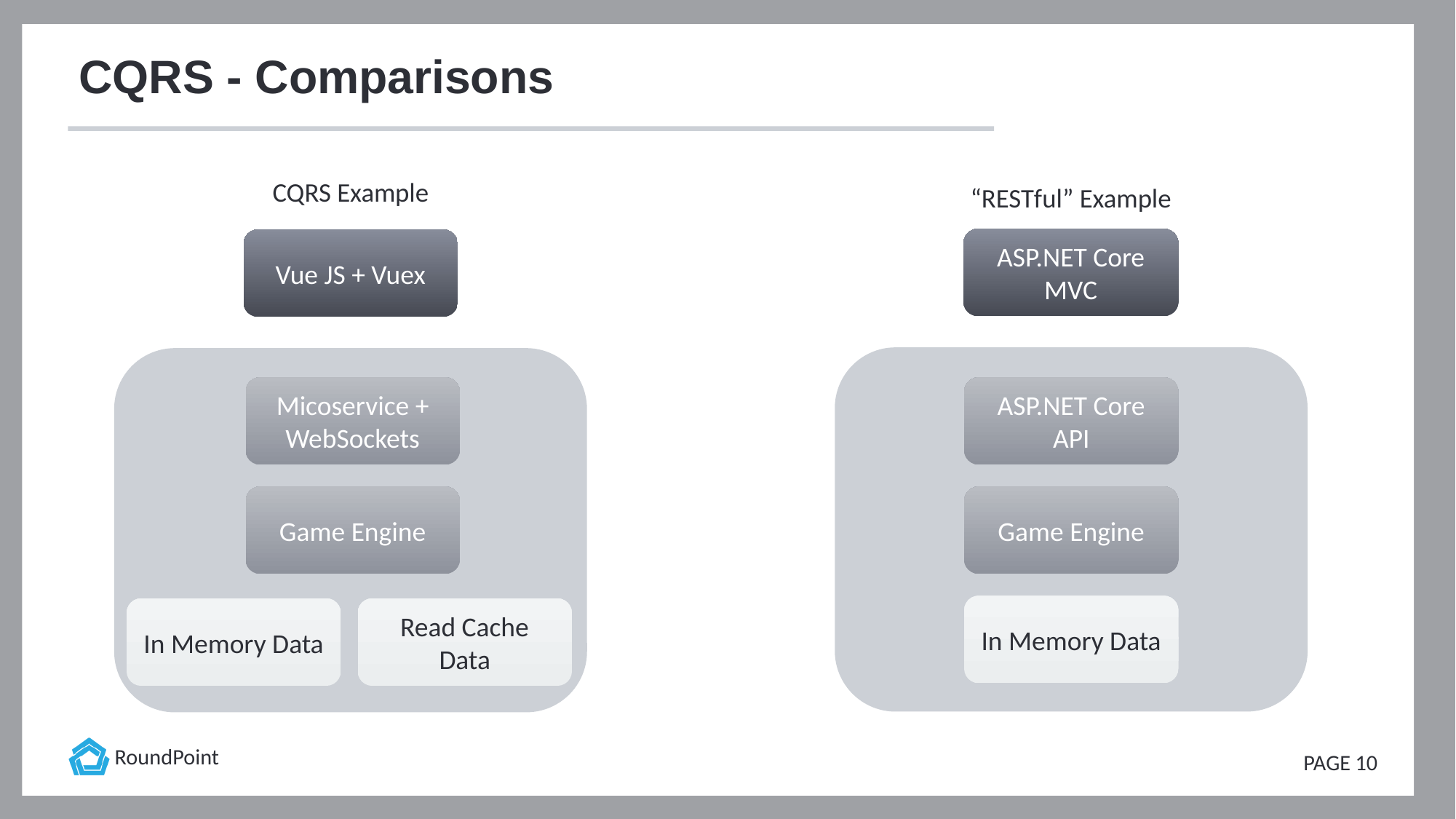

# CQRS - Comparisons
CQRS Example
“RESTful” Example
ASP.NET Core MVC
Vue JS + Vuex

Micoservice + WebSockets
ASP.NET Core API
Game Engine
Game Engine
In Memory Data
In Memory Data
Read Cache Data